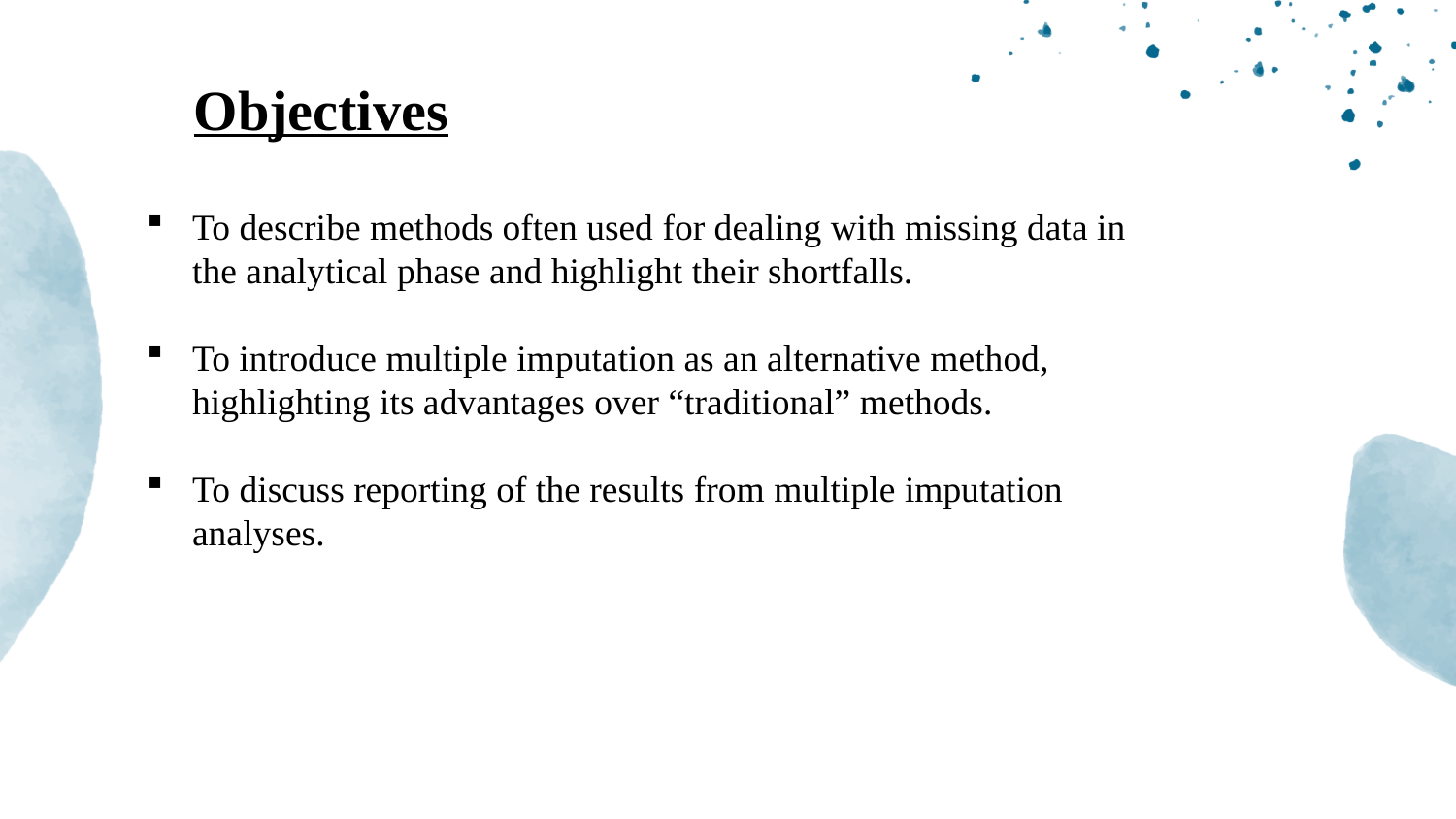

Objectives
To describe methods often used for dealing with missing data in the analytical phase and highlight their shortfalls.

To introduce multiple imputation as an alternative method, highlighting its advantages over “traditional” methods.

To discuss reporting of the results from multiple imputation analyses.